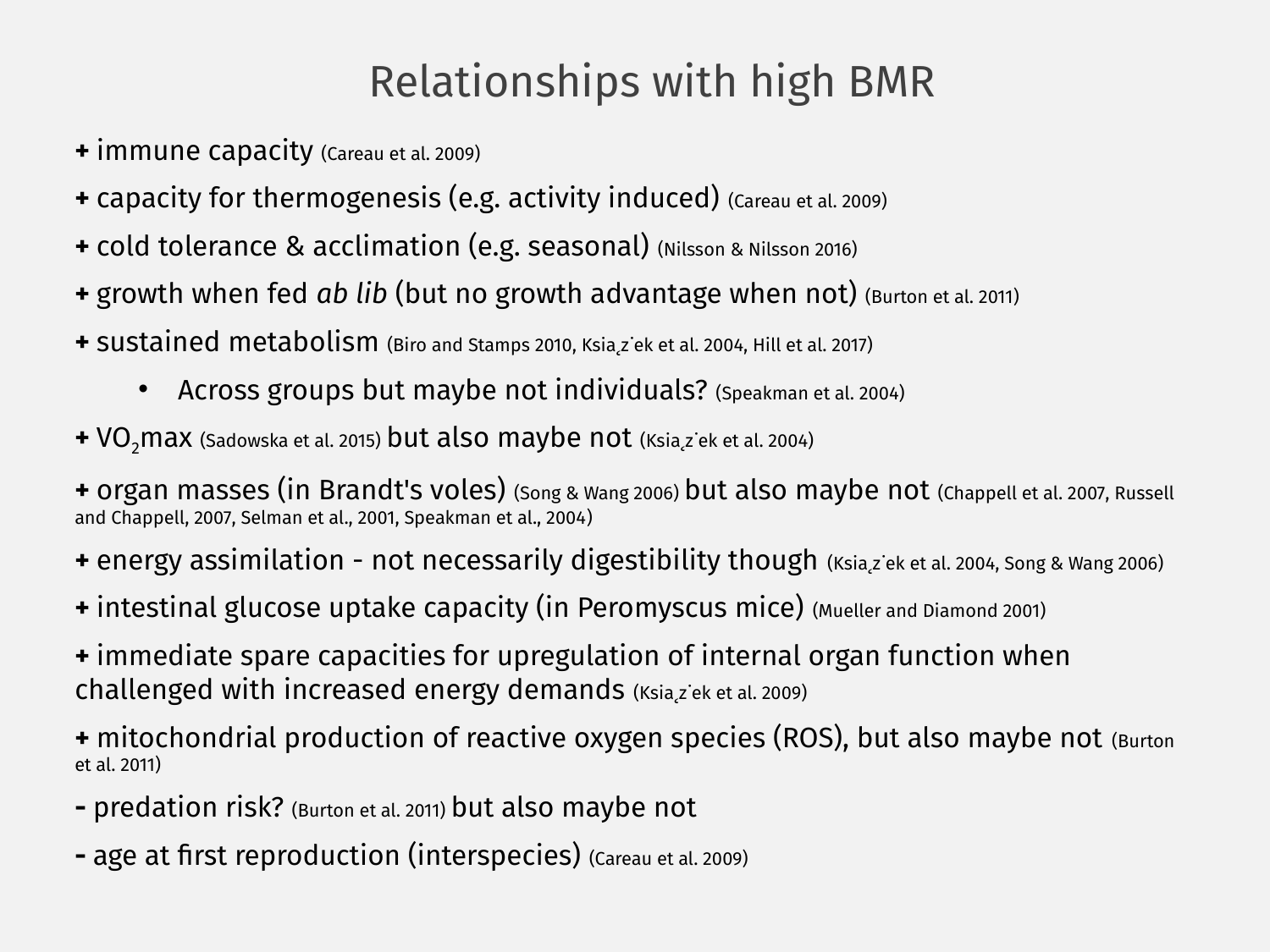

# Relationships with high BMR
+ immune capacity (Careau et al. 2009)
+ capacity for thermogenesis (e.g. activity induced) (Careau et al. 2009)
+ cold tolerance & acclimation (e.g. seasonal) (Nilsson & Nilsson 2016)
+ growth when fed ab lib (but no growth advantage when not) (Burton et al. 2011)
+ sustained metabolism (Biro and Stamps 2010, Ksia ̨z ̇ek et al. 2004, Hill et al. 2017)
Across groups but maybe not individuals? (Speakman et al. 2004)
+ VO2max (Sadowska et al. 2015) but also maybe not (Ksia ̨z ̇ek et al. 2004)
+ organ masses (in Brandt's voles) (Song & Wang 2006) but also maybe not (Chappell et al. 2007, Russell and Chappell, 2007, Selman et al., 2001, Speakman et al., 2004)
+ energy assimilation - not necessarily digestibility though (Ksia ̨z ̇ek et al. 2004, Song & Wang 2006)
+ intestinal glucose uptake capacity (in Peromyscus mice) (Mueller and Diamond 2001)
+ immediate spare capacities for upregulation of internal organ function when challenged with increased energy demands (Ksia ̨z ̇ek et al. 2009)
+ mitochondrial production of reactive oxygen species (ROS), but also maybe not (Burton et al. 2011)
- predation risk? (Burton et al. 2011) but also maybe not
- age at first reproduction (interspecies) (Careau et al. 2009)